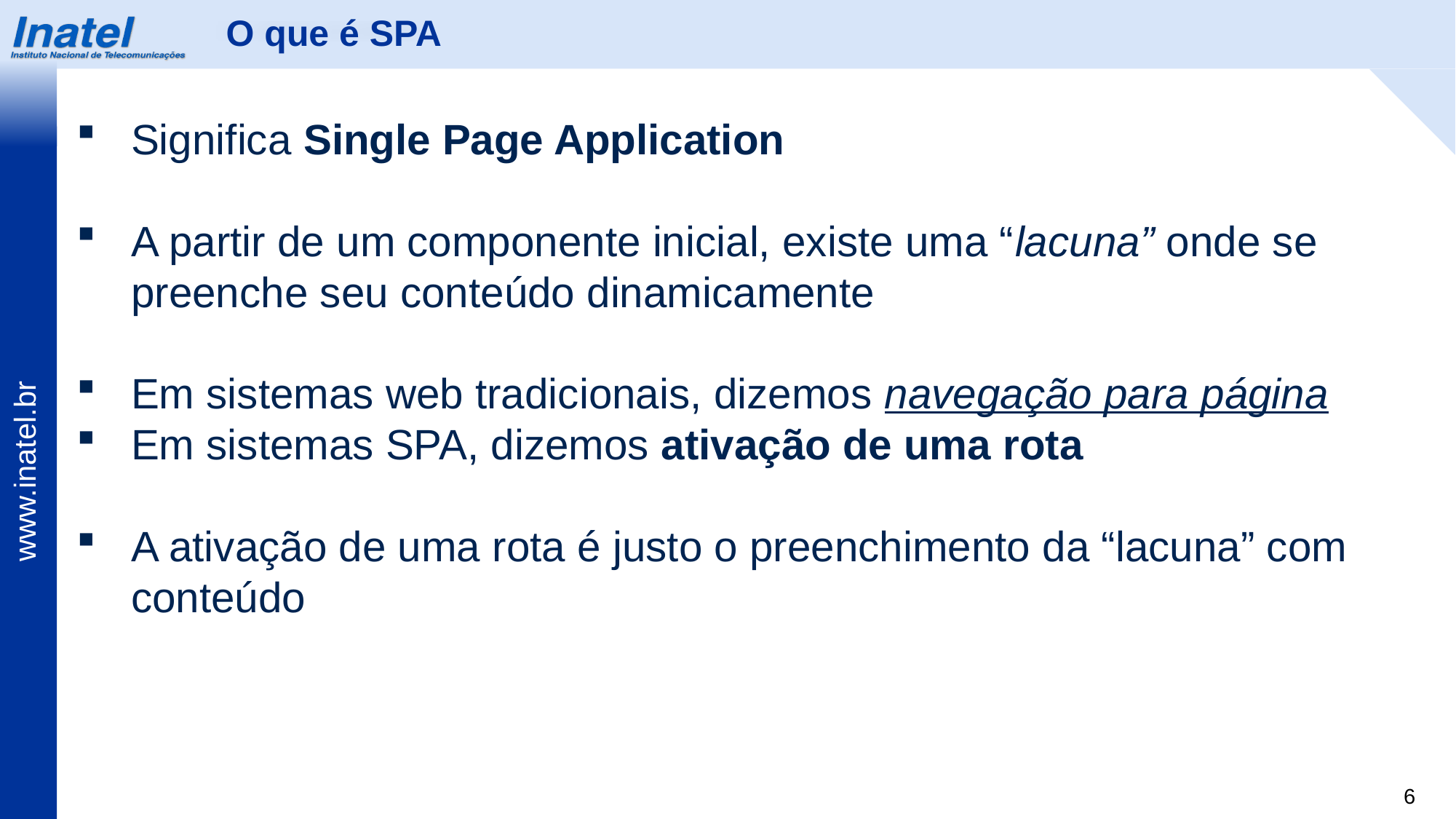

O que é SPA

Significa Single Page Application

A partir de um componente inicial, existe uma “lacuna” onde se preenche seu conteúdo dinamicamente

Em sistemas web tradicionais, dizemos navegação para página
Em sistemas SPA, dizemos ativação de uma rota

A ativação de uma rota é justo o preenchimento da “lacuna” com conteúdo